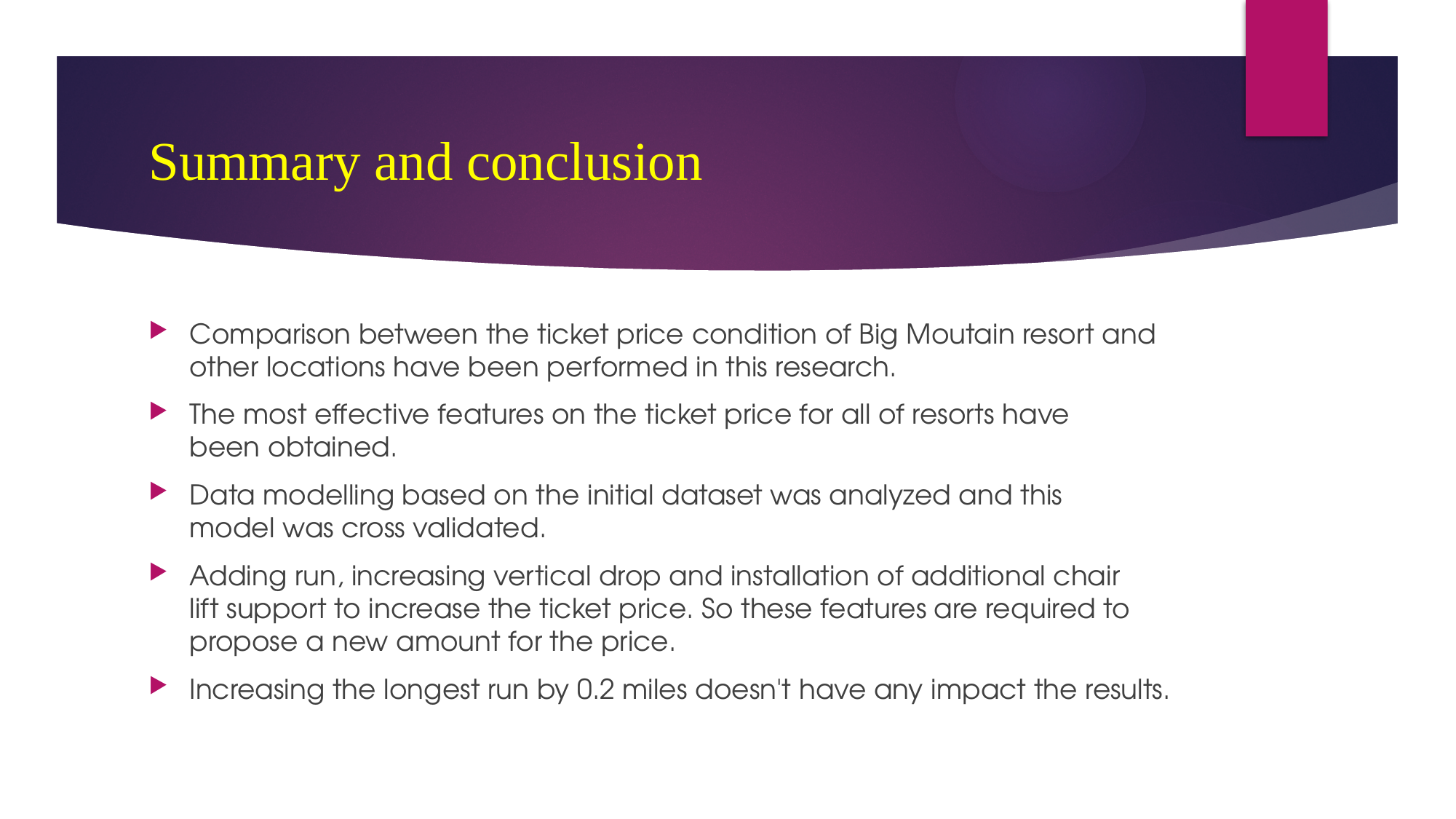

# Summary and conclusion
Comparison between the ticket price condition of Big Moutain resort and other locations have been performed in this research.
The most effective features on the ticket price for all of resorts have been obtained.
Data modelling based on the initial dataset was analyzed and this model was cross validated.
Adding run, increasing vertical drop and installation of additional chair lift support to increase the ticket price. So these features are required to propose a new amount for the price.
Increasing the longest run by 0.2 miles doesn't have any impact the results.